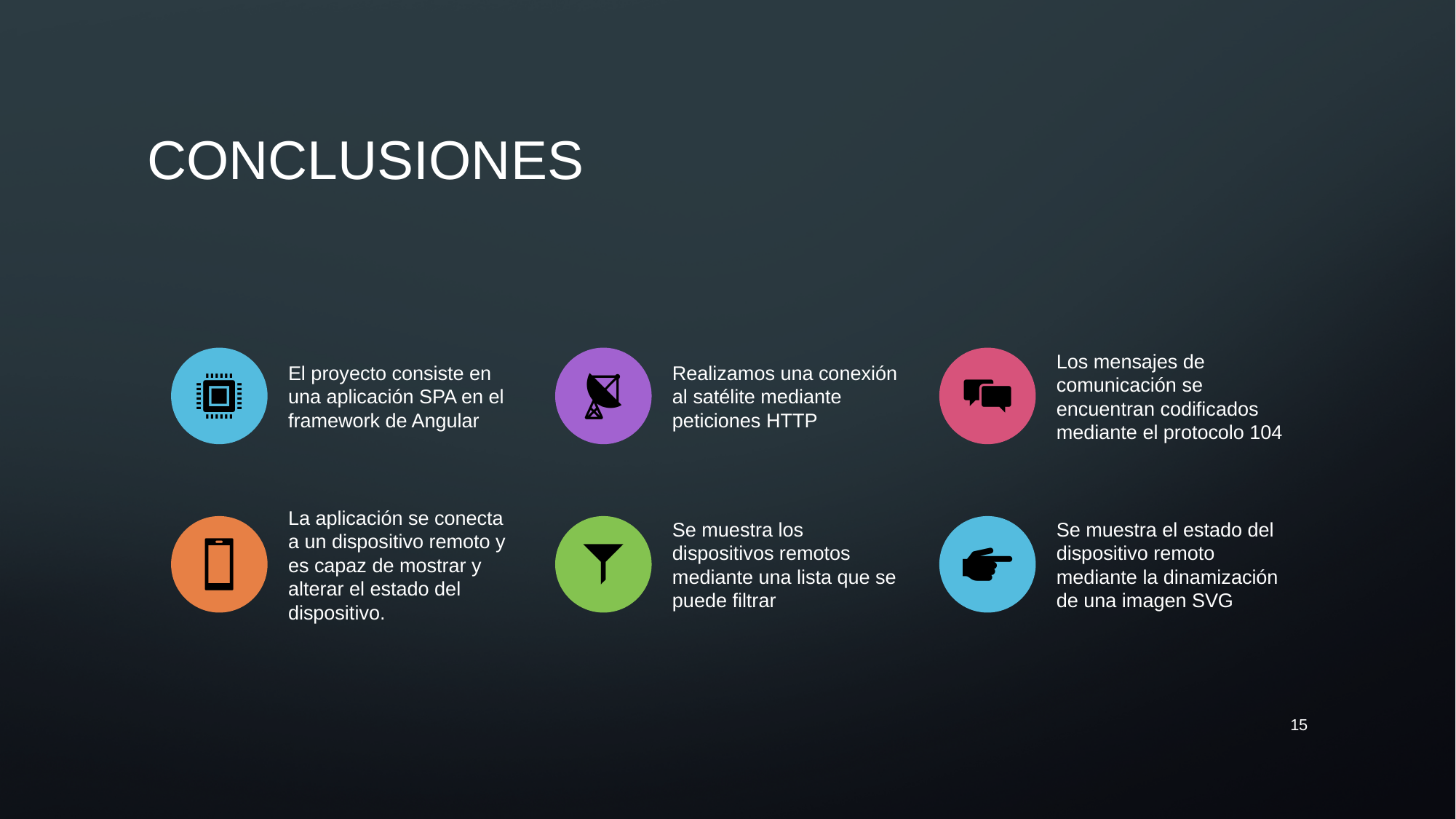

# Conclusiones
El proyecto consiste en una aplicación SPA en el framework de Angular
Realizamos una conexión al satélite mediante peticiones HTTP
Los mensajes de comunicación se encuentran codificados mediante el protocolo 104
La aplicación se conecta a un dispositivo remoto y es capaz de mostrar y alterar el estado del dispositivo.
Se muestra los dispositivos remotos mediante una lista que se puede filtrar
Se muestra el estado del dispositivo remoto mediante la dinamización de una imagen SVG
15